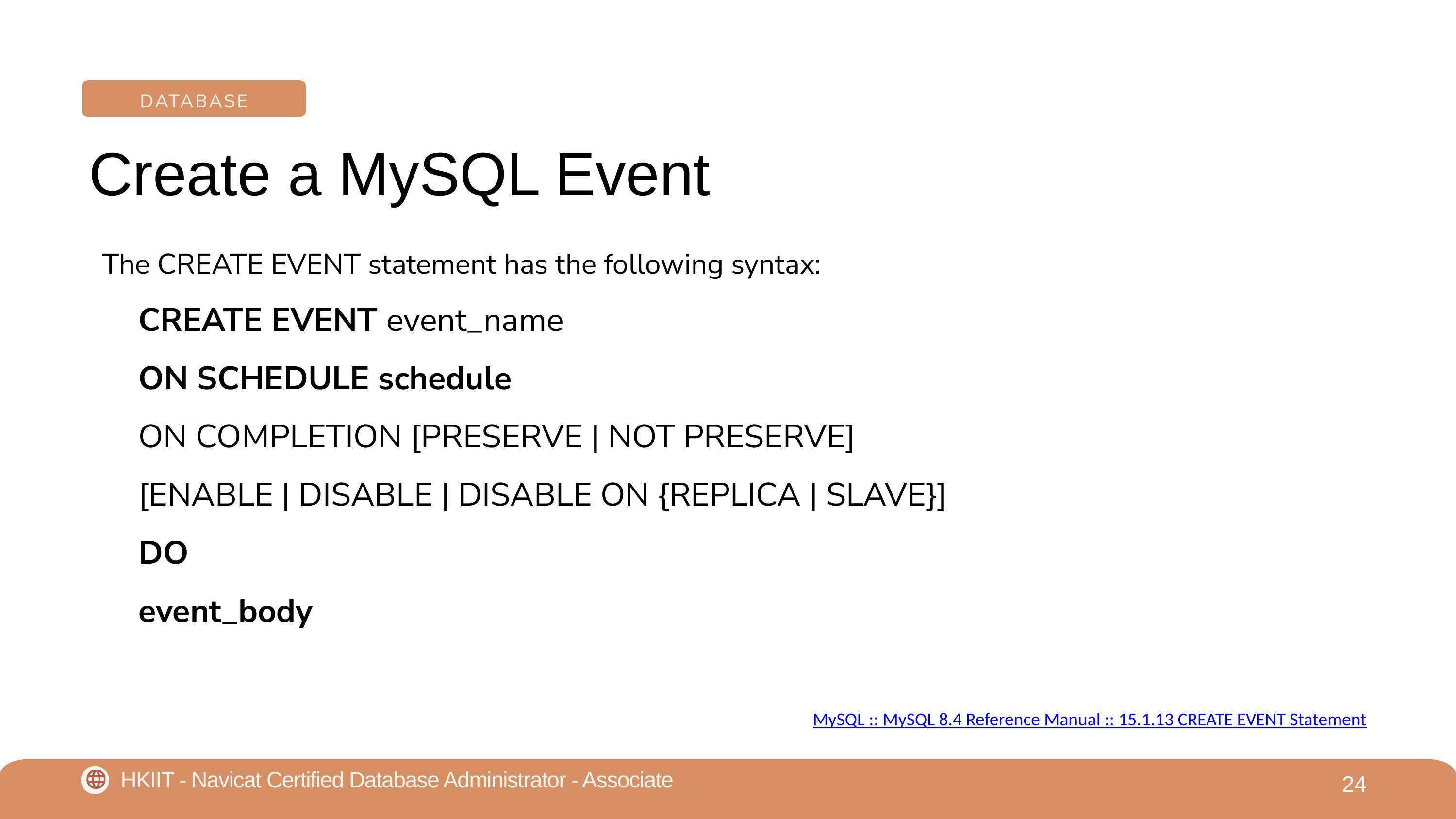

DATABASE
Create a MySQL Event
The CREATE EVENT statement has the following syntax:
CREATE EVENT event_name
ON SCHEDULE schedule
ON COMPLETION [PRESERVE | NOT PRESERVE]
[ENABLE | DISABLE | DISABLE ON {REPLICA | SLAVE}]
DO
event_body
MySQL :: MySQL 8.4 Reference Manual :: 15.1.13 CREATE EVENT Statement

24

HKIIT - Navicat Certified Database Administrator - Associate